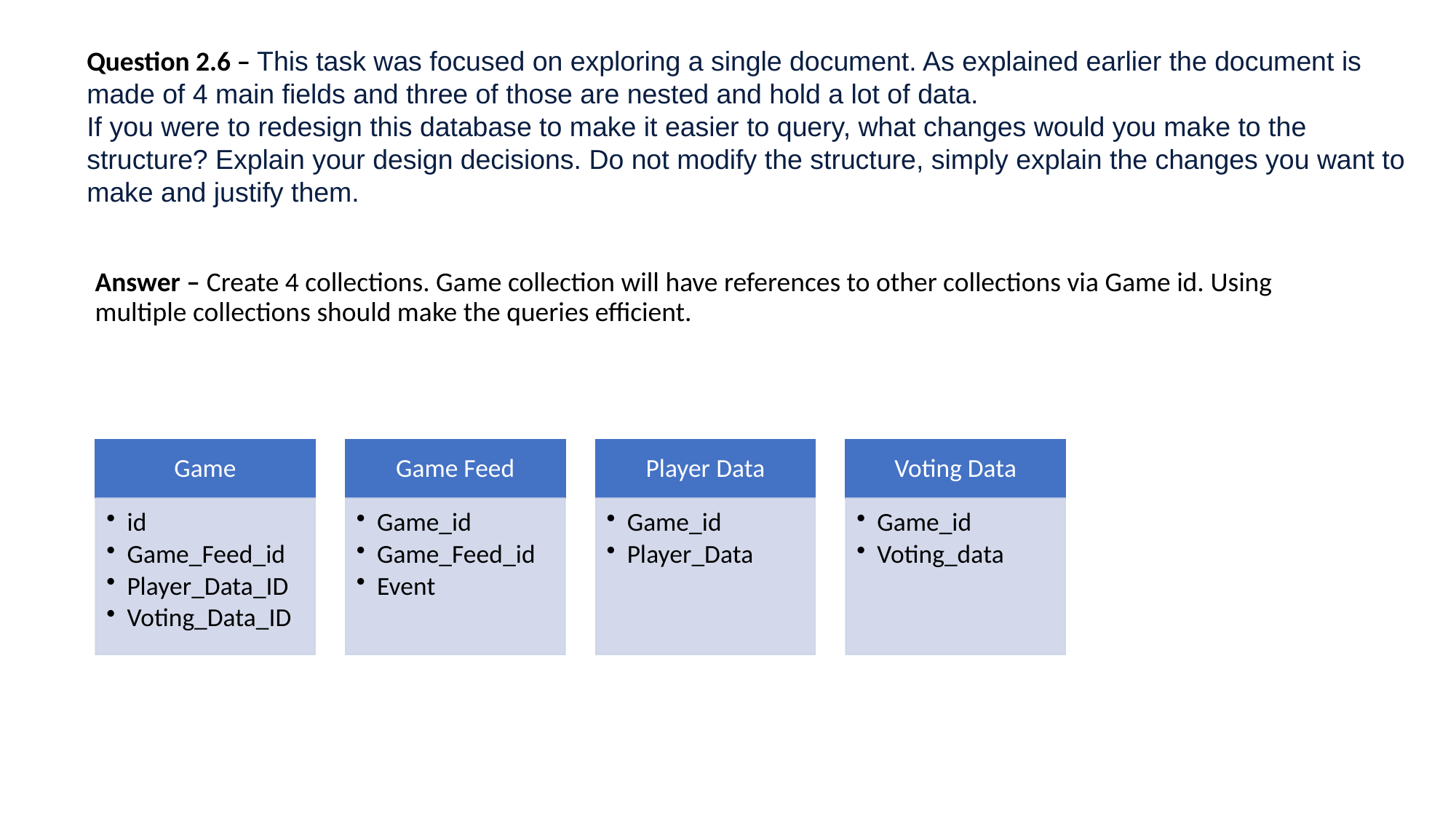

Question 2.6 – This task was focused on exploring a single document. As explained earlier the document is made of 4 main fields and three of those are nested and hold a lot of data.
If you were to redesign this database to make it easier to query, what changes would you make to the structure? Explain your design decisions. Do not modify the structure, simply explain the changes you want to make and justify them.
Answer – Create 4 collections. Game collection will have references to other collections via Game id. Using multiple collections should make the queries efficient.
Game
id
Game_Feed_id
Player_Data_ID
Voting_Data_ID
Game Feed
Game_id
Game_Feed_id
Event
Player Data
Game_id
Player_Data
Voting Data
Game_id
Voting_data